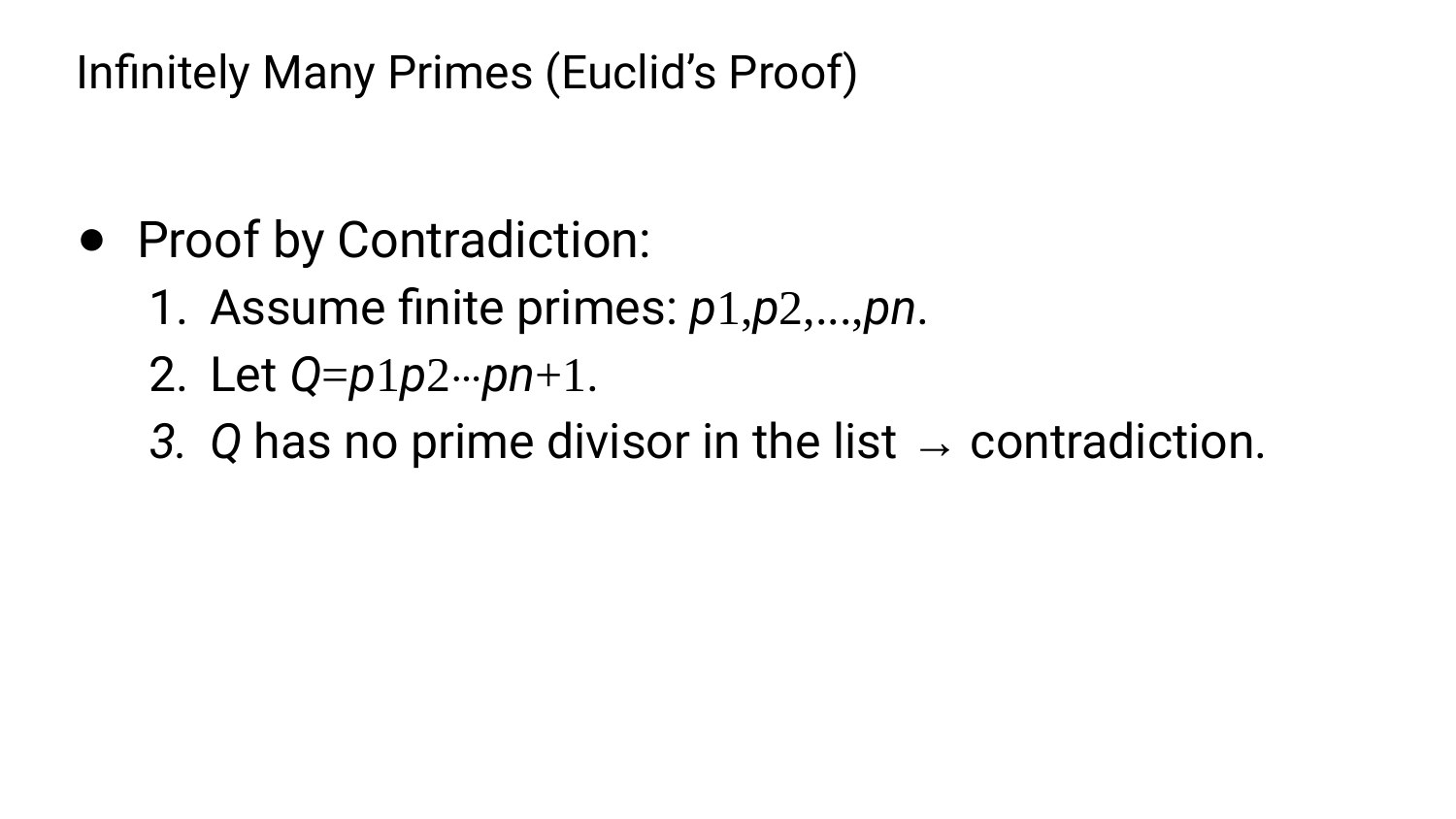

# Infinitely Many Primes (Euclid’s Proof)
Proof by Contradiction:
Assume finite primes: p1​,p2​,...,pn​.
Let Q=p1​p2​⋯pn​+1.
Q has no prime divisor in the list → contradiction.